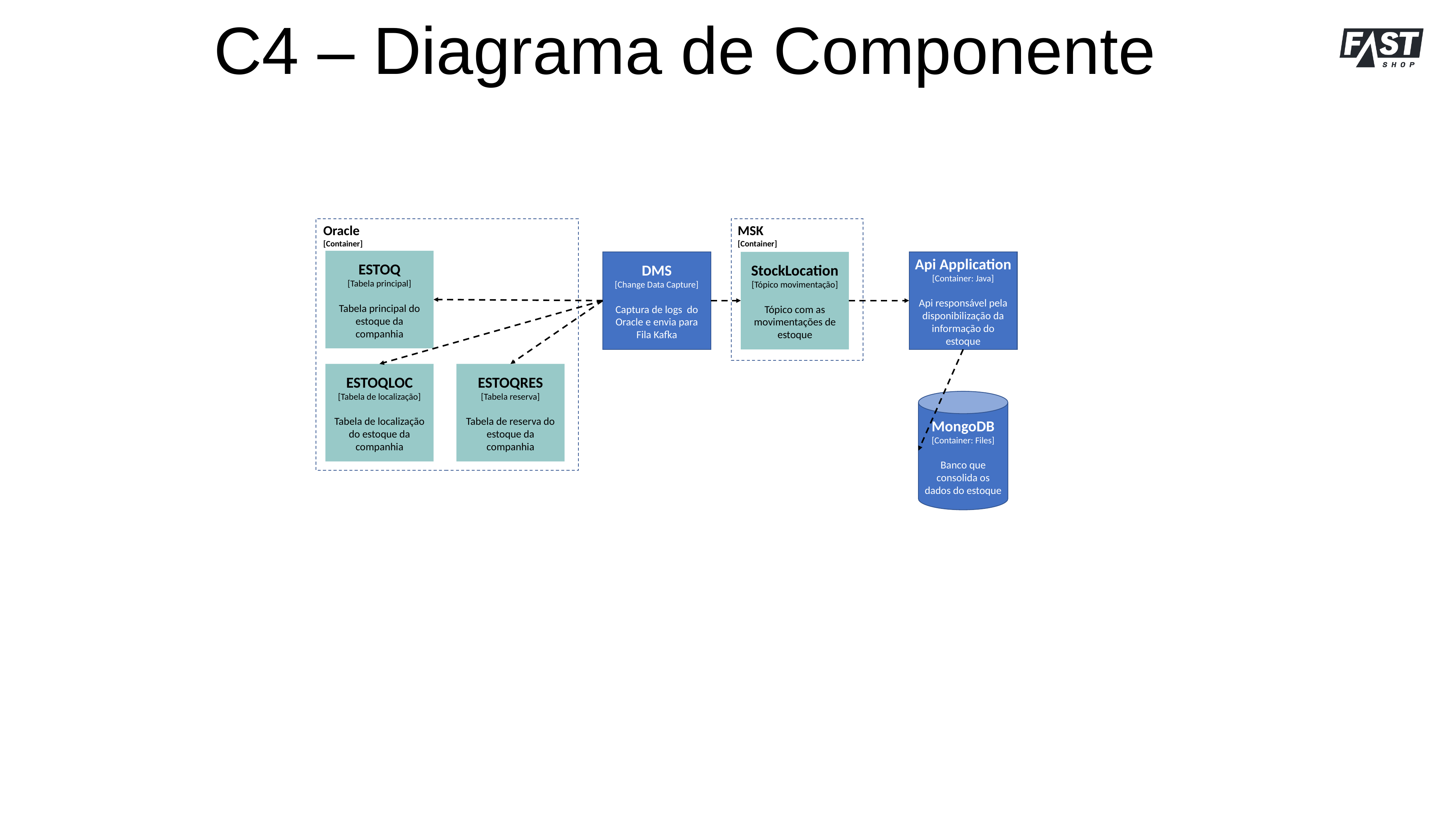

C4 – Diagrama de Componente

Oracle
[Container]

MSK
[Container]
ESTOQ
[Tabela principal]

Tabela principal do estoque da companhia
DMS
[Change Data Capture]

Captura de logs  do Oracle e envia para Fila Kafka
Api Application
[Container: Java]

Api responsável pela disponibilização da informação do estoque
StockLocation
[Tópico movimentação]

Tópico com as movimentações de estoque
ESTOQLOC
[Tabela de localização]

Tabela de localização do estoque da companhia
ESTOQRES
[Tabela reserva]

Tabela de reserva do estoque da companhia
MongoDB
[Container: Files]

Banco que consolida os dados do estoque